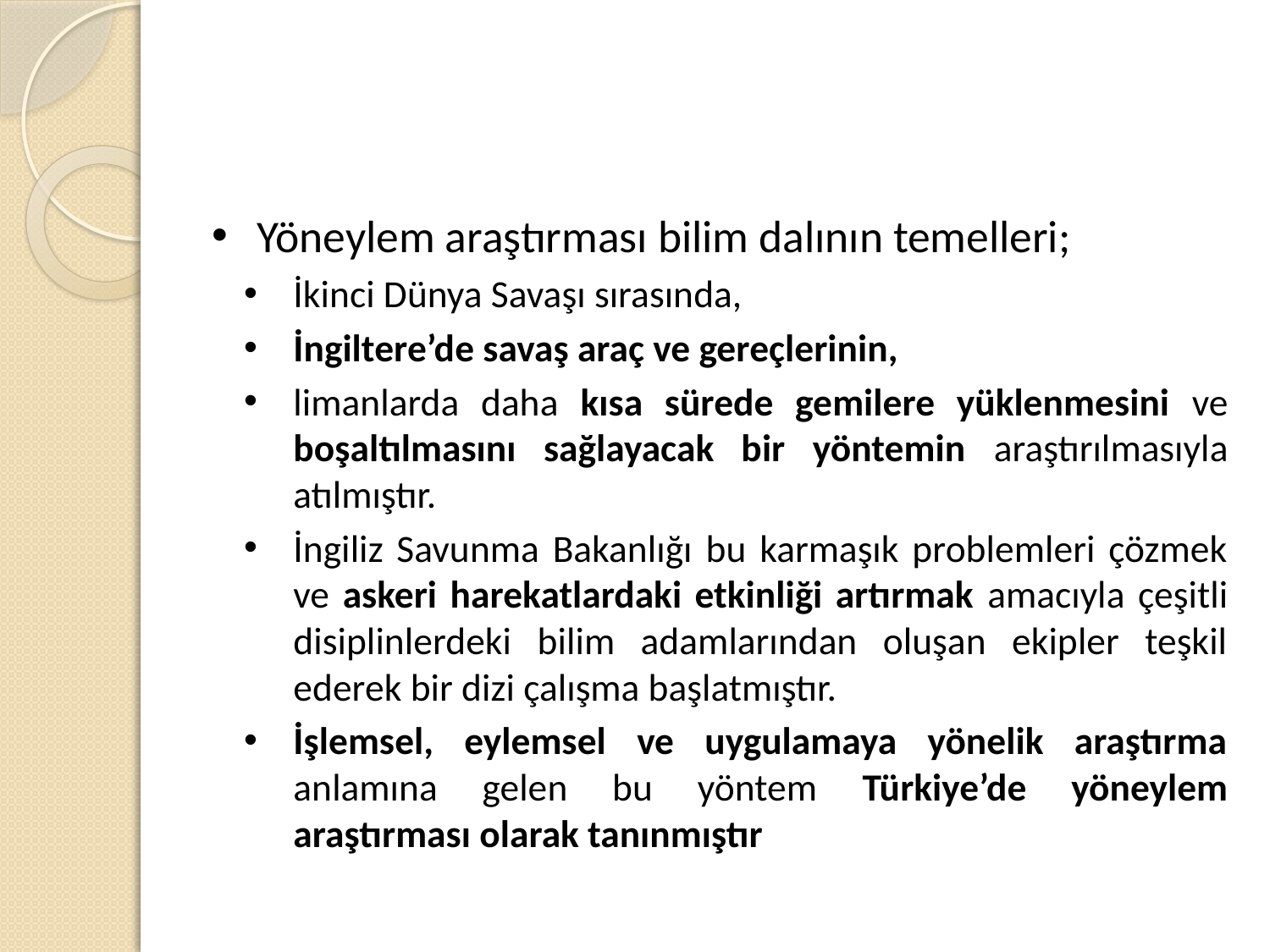

Yöneylem araştırması bilim dalının temelleri;
İkinci Dünya Savaşı sırasında,
İngiltere’de savaş araç ve gereçlerinin,
limanlarda daha kısa sürede gemilere yüklenmesini ve boşaltılmasını sağlayacak bir yöntemin araştırılmasıyla atılmıştır.
İngiliz Savunma Bakanlığı bu karmaşık problemleri çözmek ve askeri harekatlardaki etkinliği artırmak amacıyla çeşitli disiplinlerdeki bilim adamlarından oluşan ekipler teşkil ederek bir dizi çalışma başlatmıştır.
İşlemsel, eylemsel ve uygulamaya yönelik araştırma anlamına gelen bu yöntem Türkiye’de yöneylem araştırması olarak tanınmıştır